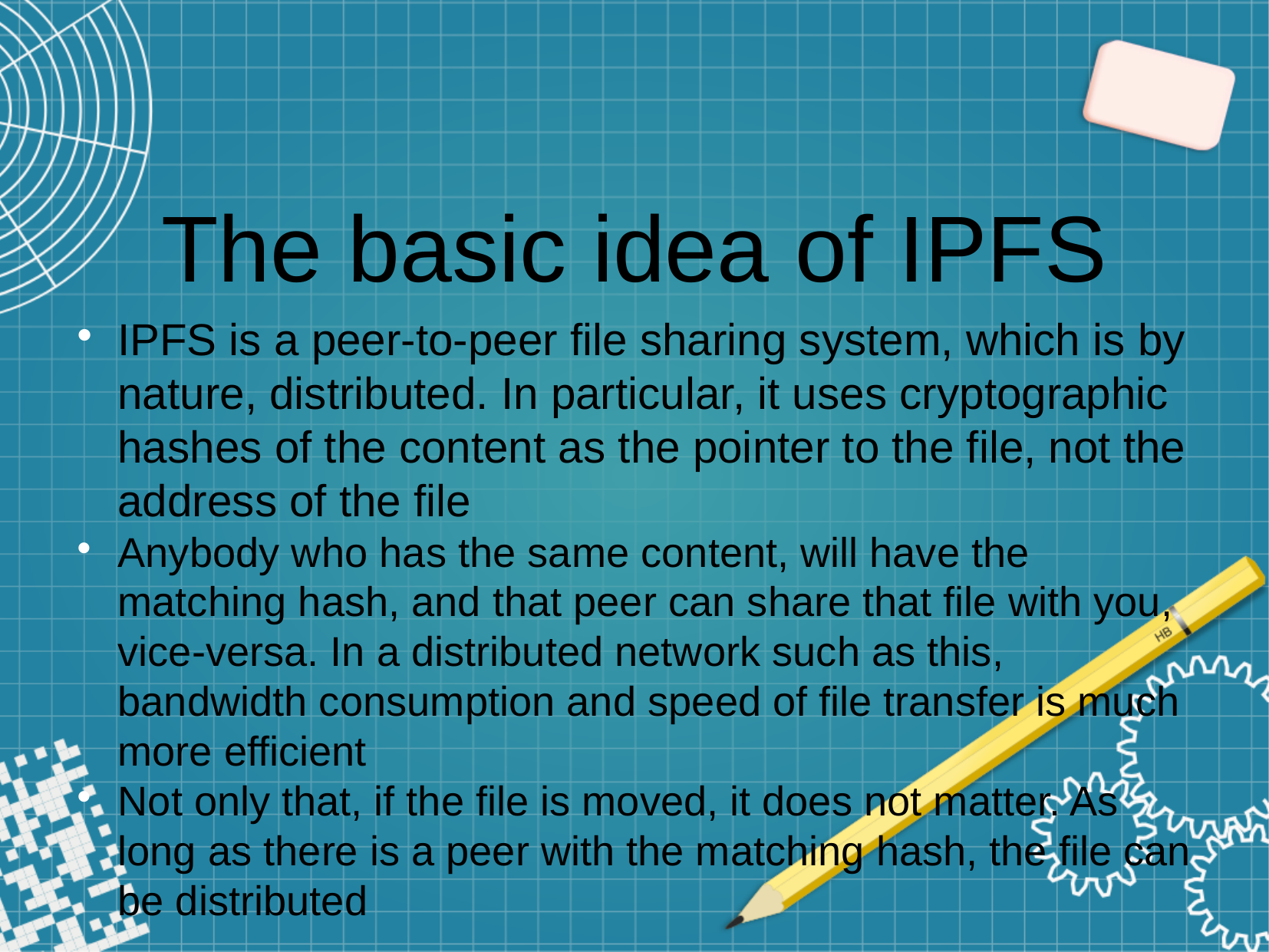

The basic idea of IPFS
IPFS is a peer-to-peer file sharing system, which is by nature, distributed. In particular, it uses cryptographic hashes of the content as the pointer to the file, not the address of the file
Anybody who has the same content, will have the matching hash, and that peer can share that file with you, vice-versa. In a distributed network such as this, bandwidth consumption and speed of file transfer is much more efficient
Not only that, if the file is moved, it does not matter. As long as there is a peer with the matching hash, the file can be distributed